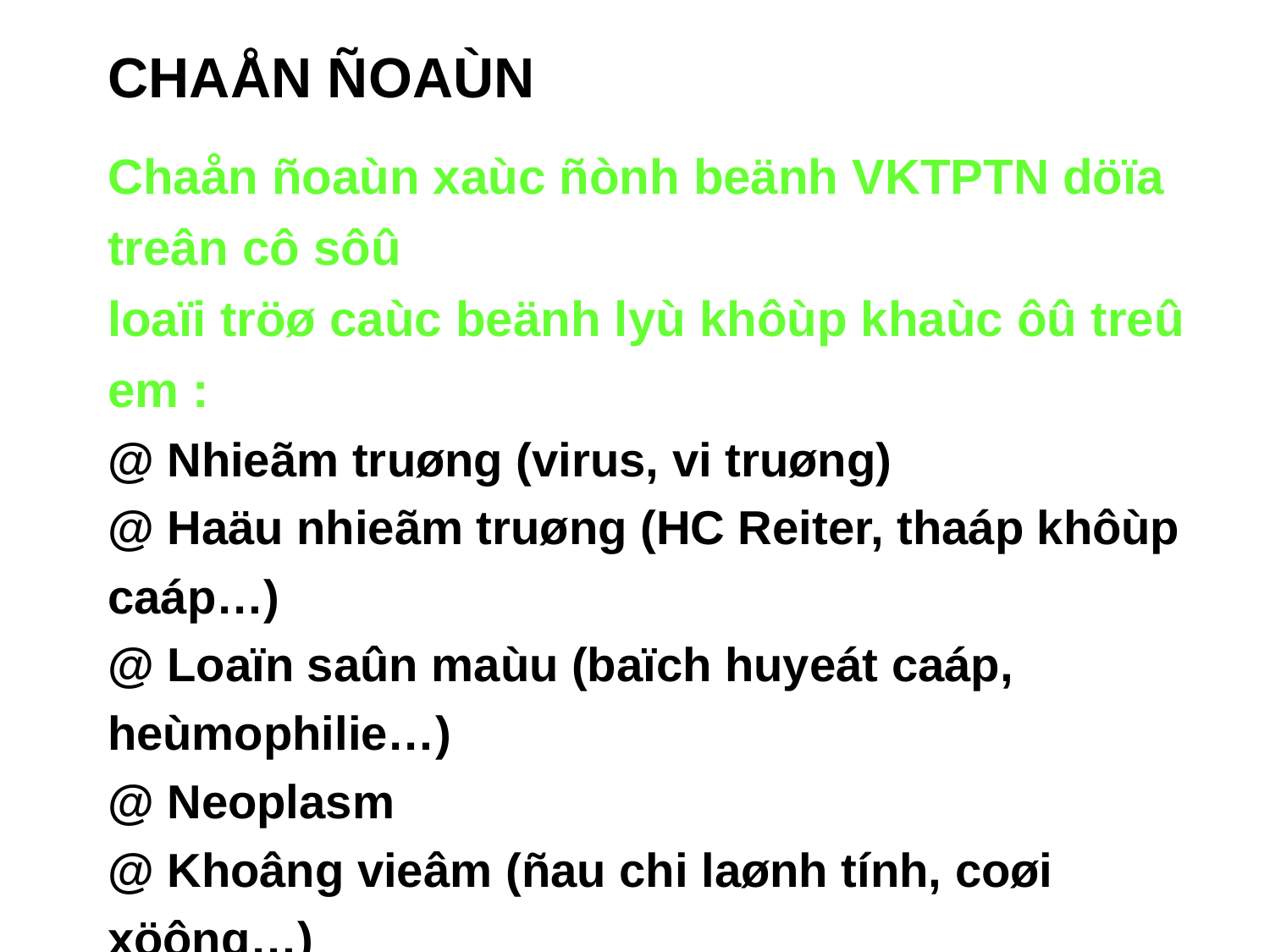

# CHAÅN ÑOAÙN
Chaån ñoaùn xaùc ñònh beänh VKTPTN döïa treân cô sôû
loaïi tröø caùc beänh lyù khôùp khaùc ôû treû em :
@ Nhieãm truøng (virus, vi truøng)
@ Haäu nhieãm truøng (HC Reiter, thaáp khôùp caáp…)
@ Loaïn saûn maùu (baïch huyeát caáp, heùmophilie…)
@ Neoplasm
@ Khoâng vieâm (ñau chi laønh tính, coøi xöông…)
@ Beänh moâ lieân keát (Lupus ñoû, Kawasaki, Behςet…)
@ Vieâm khôùp thöù phaùt sau vieâm ruoät, beänh vaåy neán…
@ Beänh khaùc: ↓ gamma globulin maùu, sarcoϊdosis…